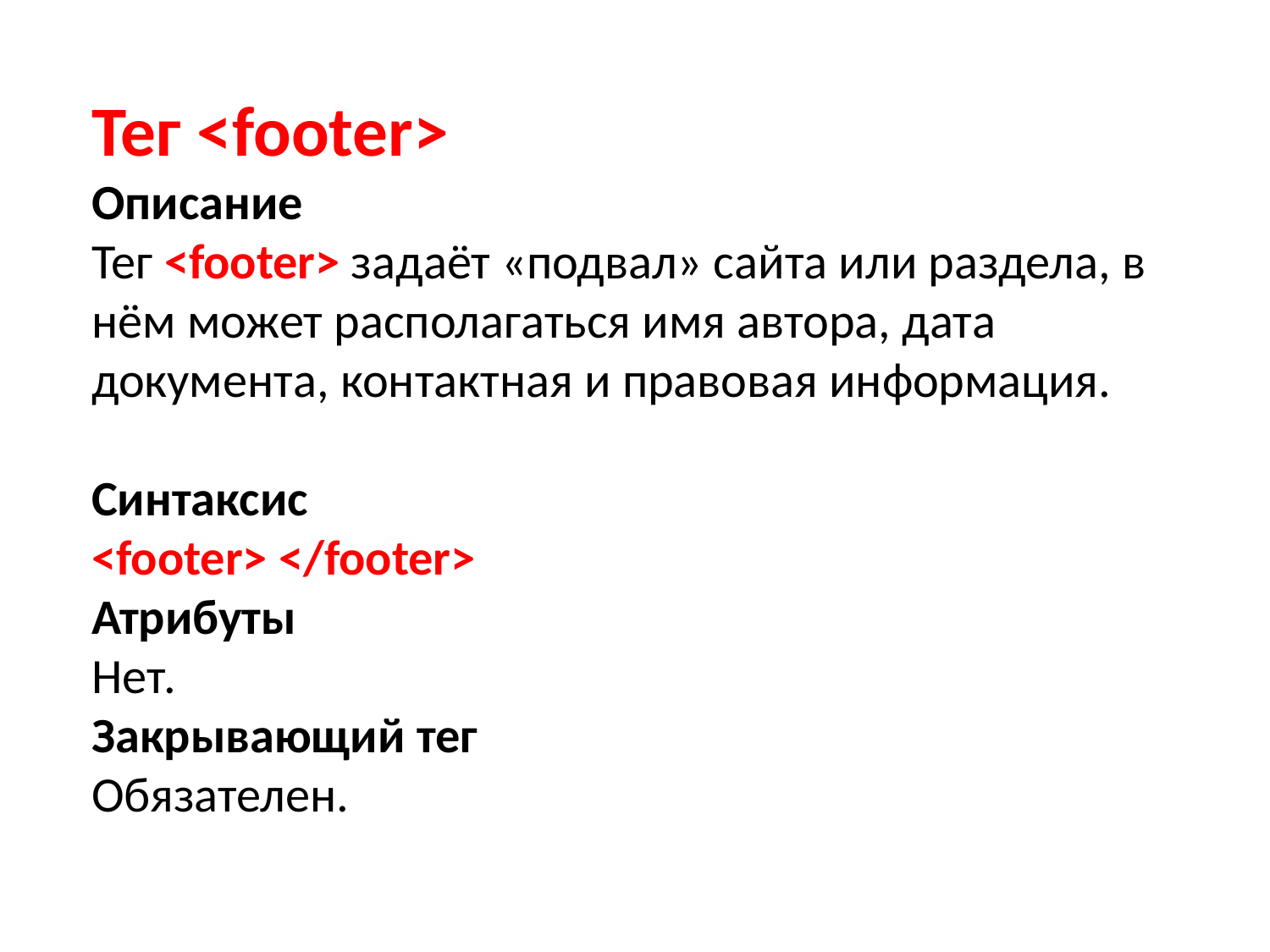

Тег <footer>
Описание
Тег <footer> задаёт «подвал» сайта или раздела, в нём может располагаться имя автора, дата документа, контактная и правовая информация.

Синтаксис
<footer> </footer>
Атрибуты
Нет.
Закрывающий тег
Обязателен.